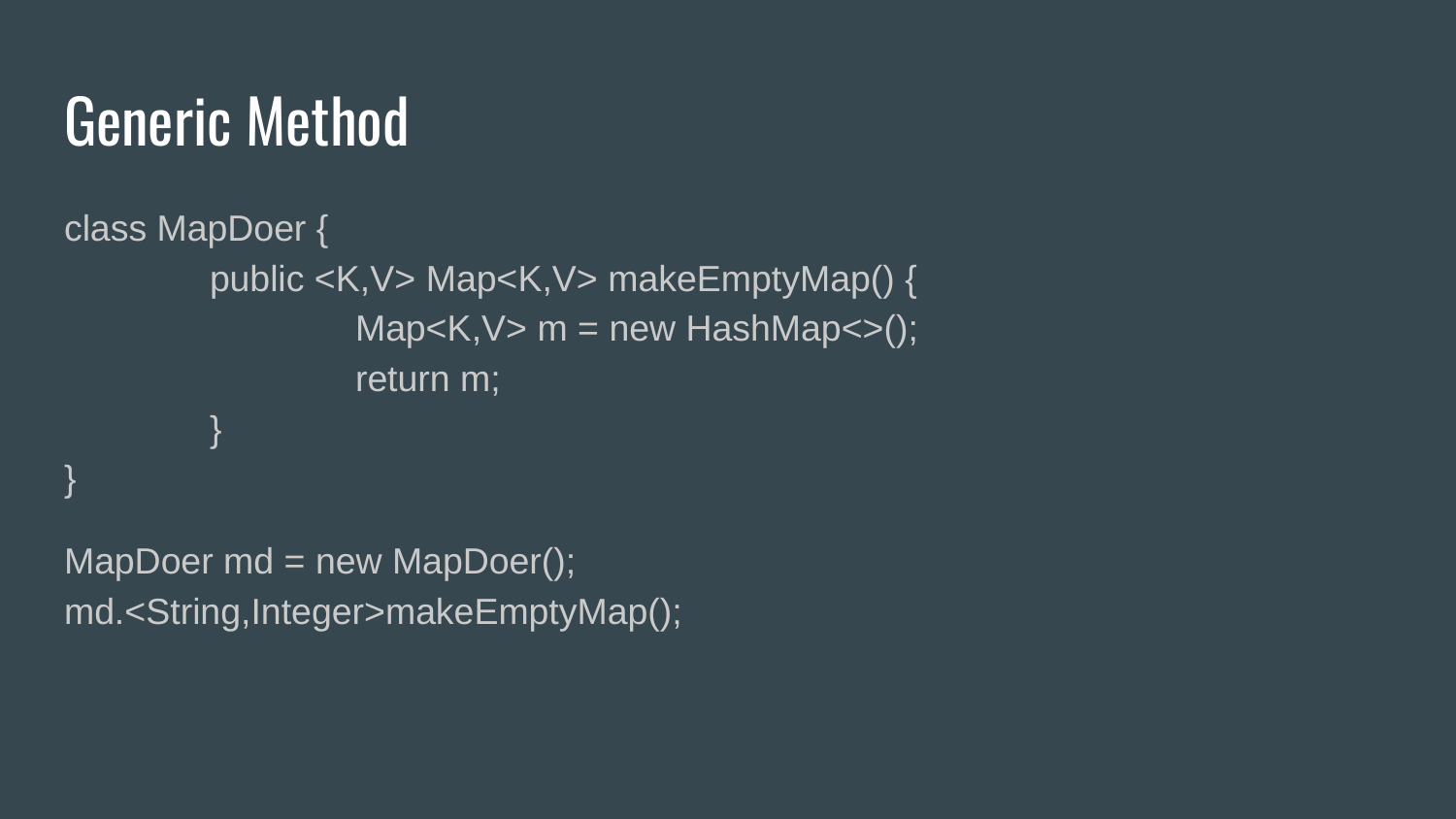

# Generic Method
class MapDoer {
	public <K,V> Map<K,V> makeEmptyMap() {
		Map<K,V> m = new HashMap<>();
		return m;
	}
}
MapDoer md = new MapDoer();
md.<String,Integer>makeEmptyMap();